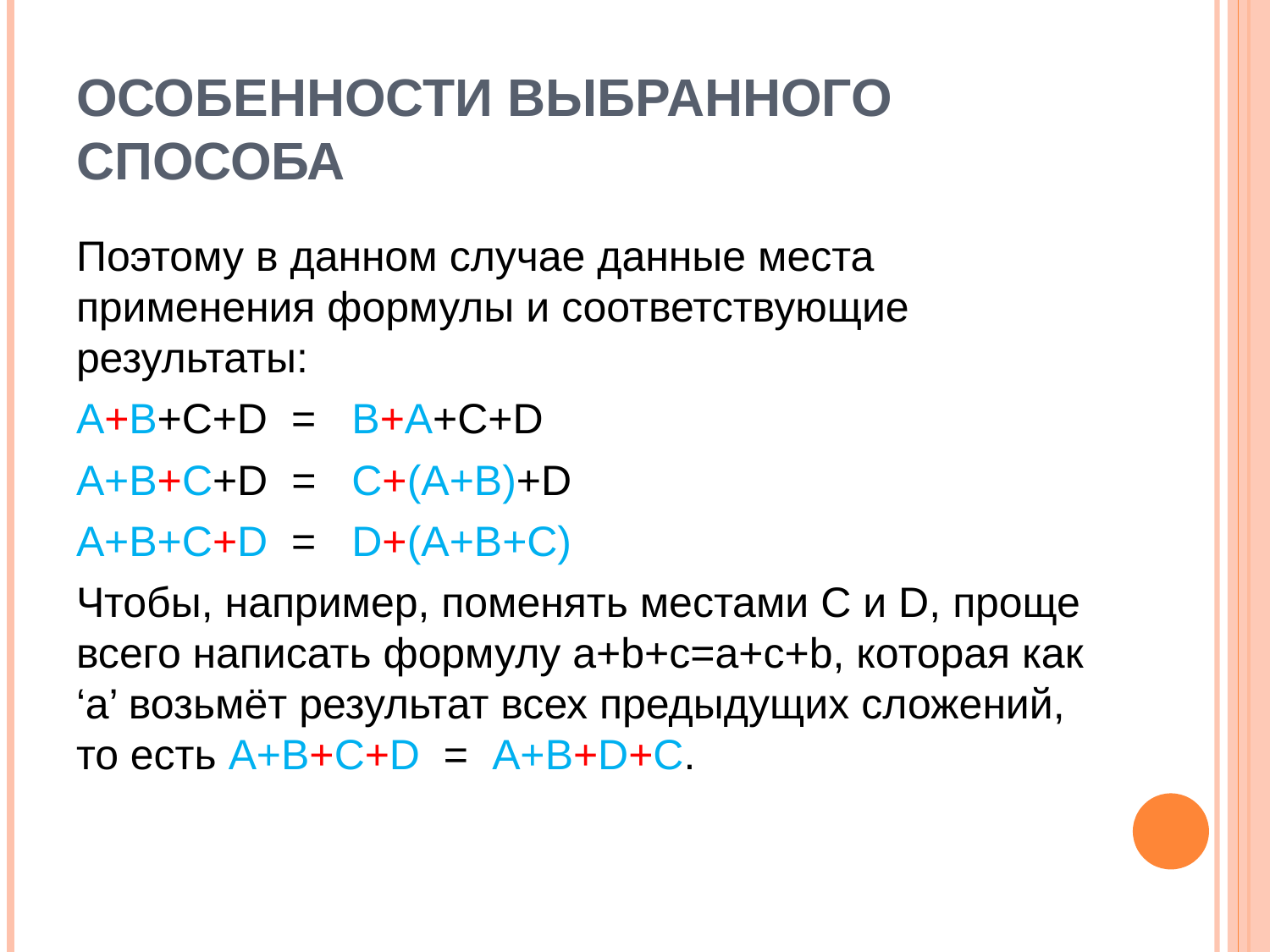

# Особенности выбранного способа
Поэтому в данном случае данные места применения формулы и соответствующие результаты:
A+B+C+D  =   B+A+C+D
A+B+C+D  =   C+(A+B)+D
A+B+C+D  =   D+(A+B+C)
Чтобы, например, поменять местами C и D, проще всего написать формулу a+b+c=a+c+b, которая как ‘a’ возьмёт результат всех предыдущих сложений, то есть A+B+C+D  =  A+B+D+C.